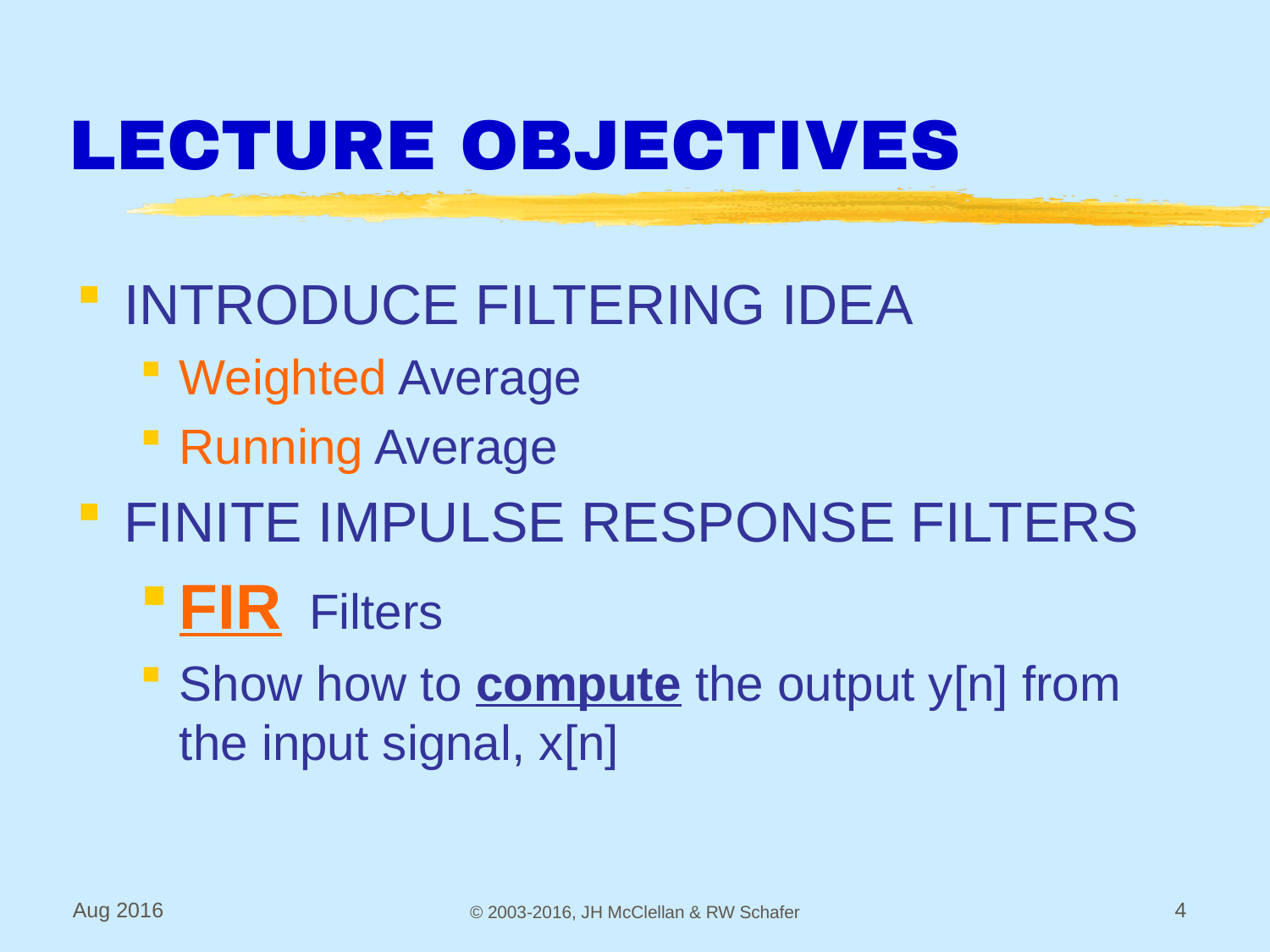

# LECTURE OBJECTIVES
INTRODUCE FILTERING IDEA
Weighted Average
Running Average
FINITE IMPULSE RESPONSE FILTERS
FIR  Filters
Show how to compute the output y[n] from the input signal, x[n]
Aug 2016
© 2003-2016, JH McClellan & RW Schafer
4